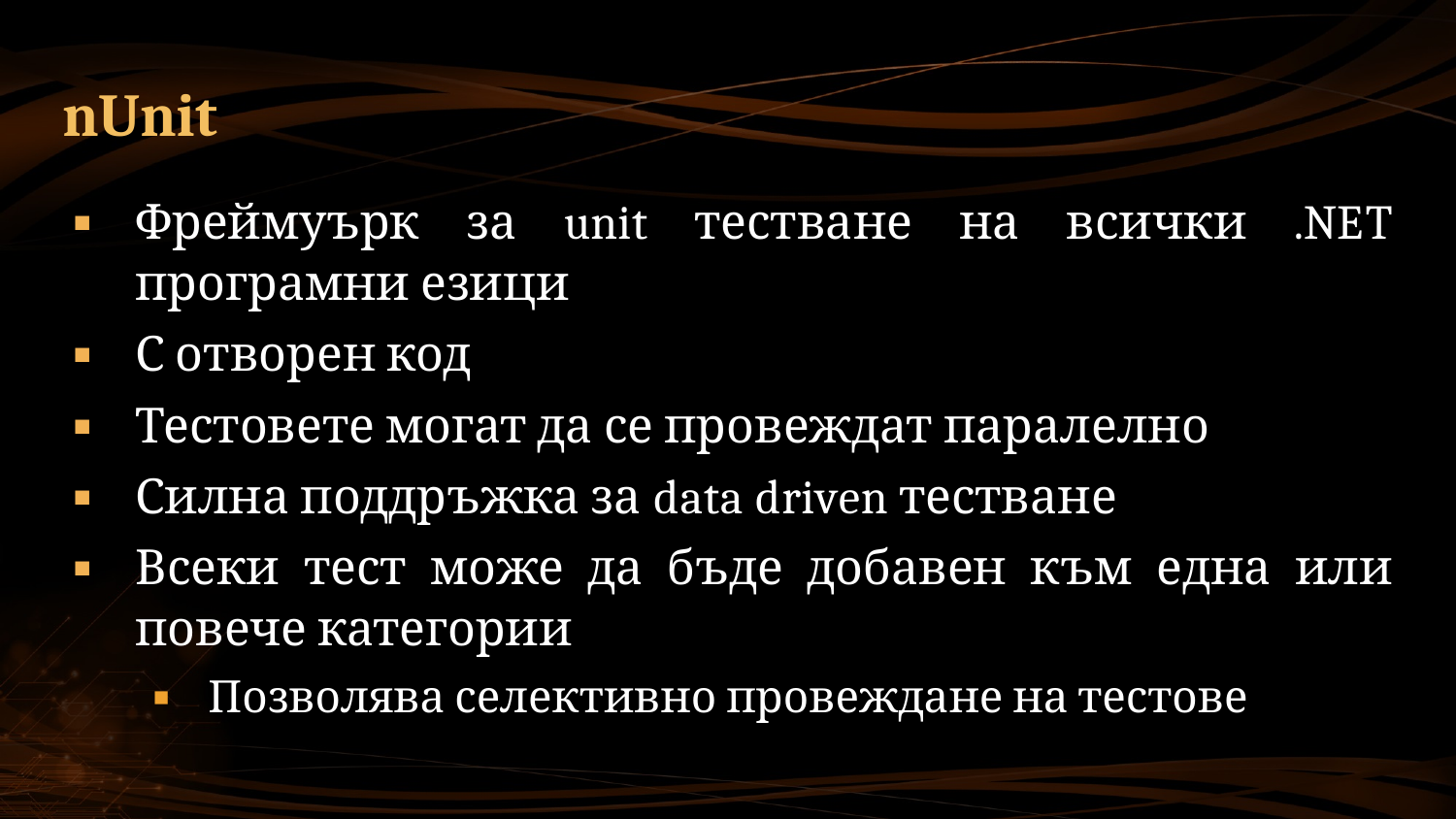

# nUnit
Фреймуърк за unit тестване на всички .NET програмни езици
С отворен код
Тестовете могат да се провеждат паралелно
Силна поддръжка за data driven тестване
Всеки тест може да бъде добавен към една или повече категории
Позволява селективно провеждане на тестове